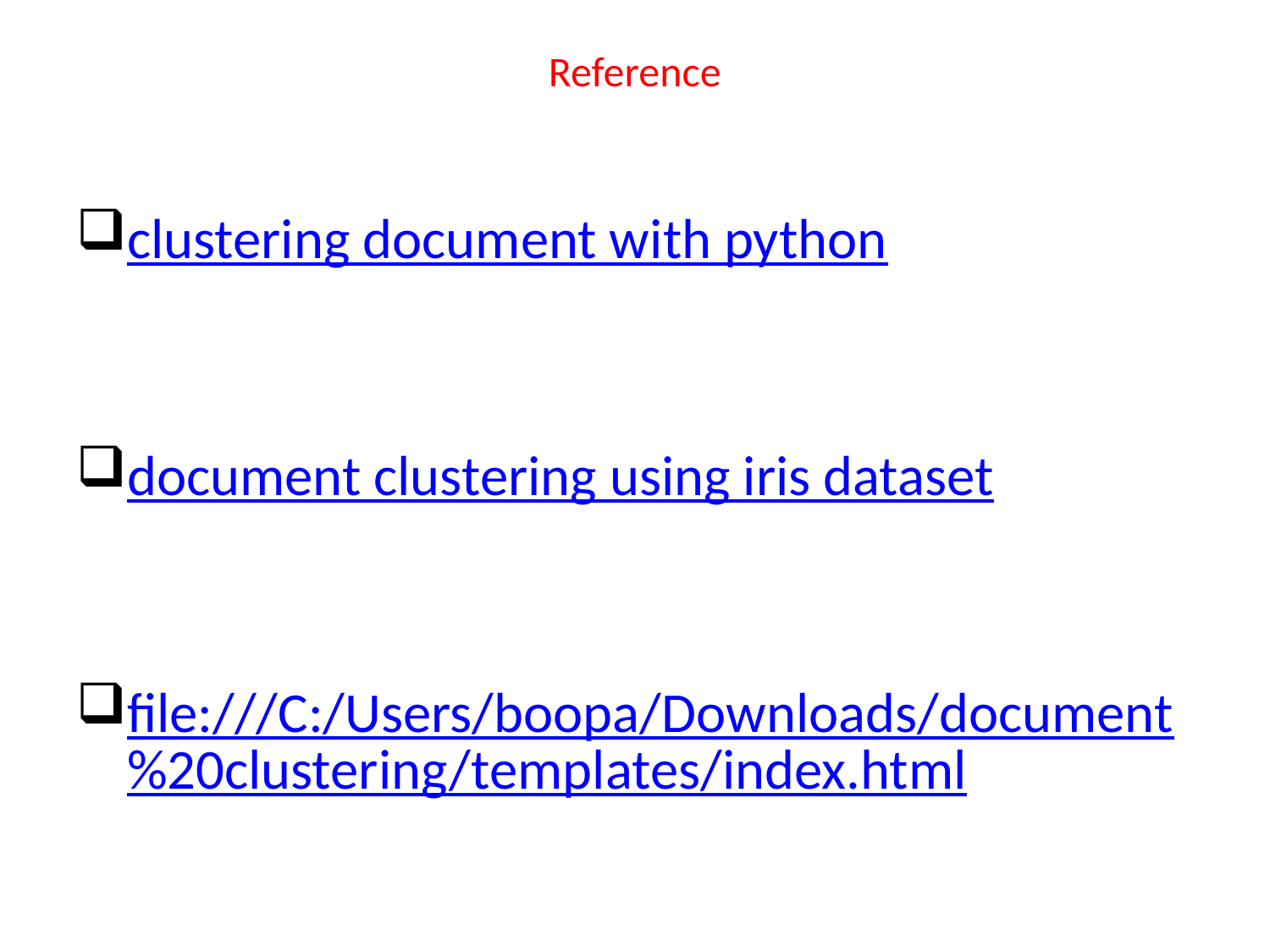

# Reference
clustering document with python

document clustering using iris dataset

file:///C:/Users/boopa/Downloads/document%20clustering/templates/index.html